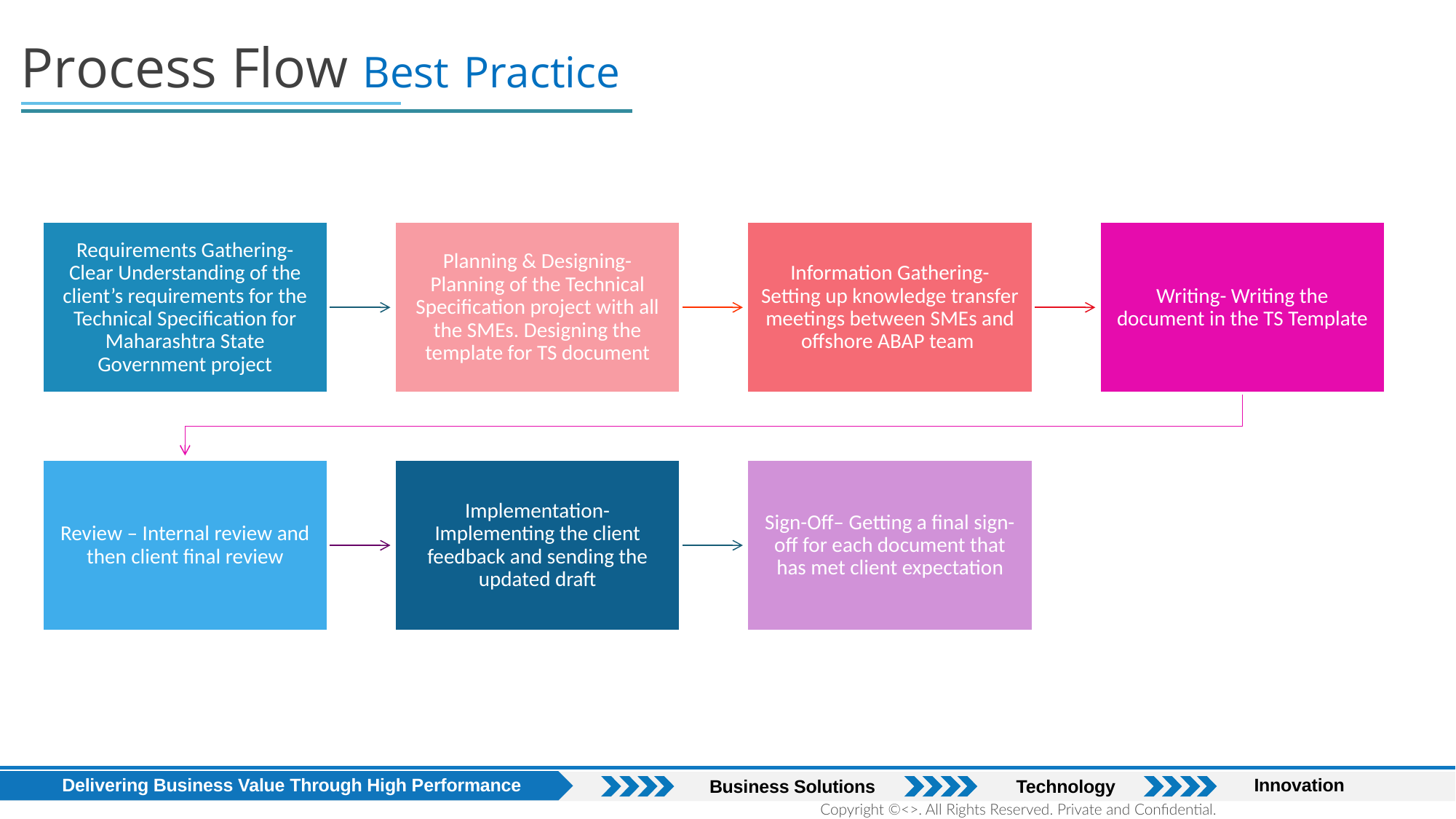

# Process Flow Best Practice

Requirements Gathering- Clear Understanding of the client’s requirements for the Technical Specification for Maharashtra State Government project

Planning & Designing- Planning of the Technical Specification project with all the SMEs. Designing the template for TS document

Information Gathering- Setting up knowledge transfer meetings between SMEs and offshore ABAP team

Writing- Writing the document in the TS Template

Review – Internal review and then client final review

Implementation- Implementing the client feedback and sending the updated draft
Sign-Off– Getting a final sign-off for each document that has met client expectation